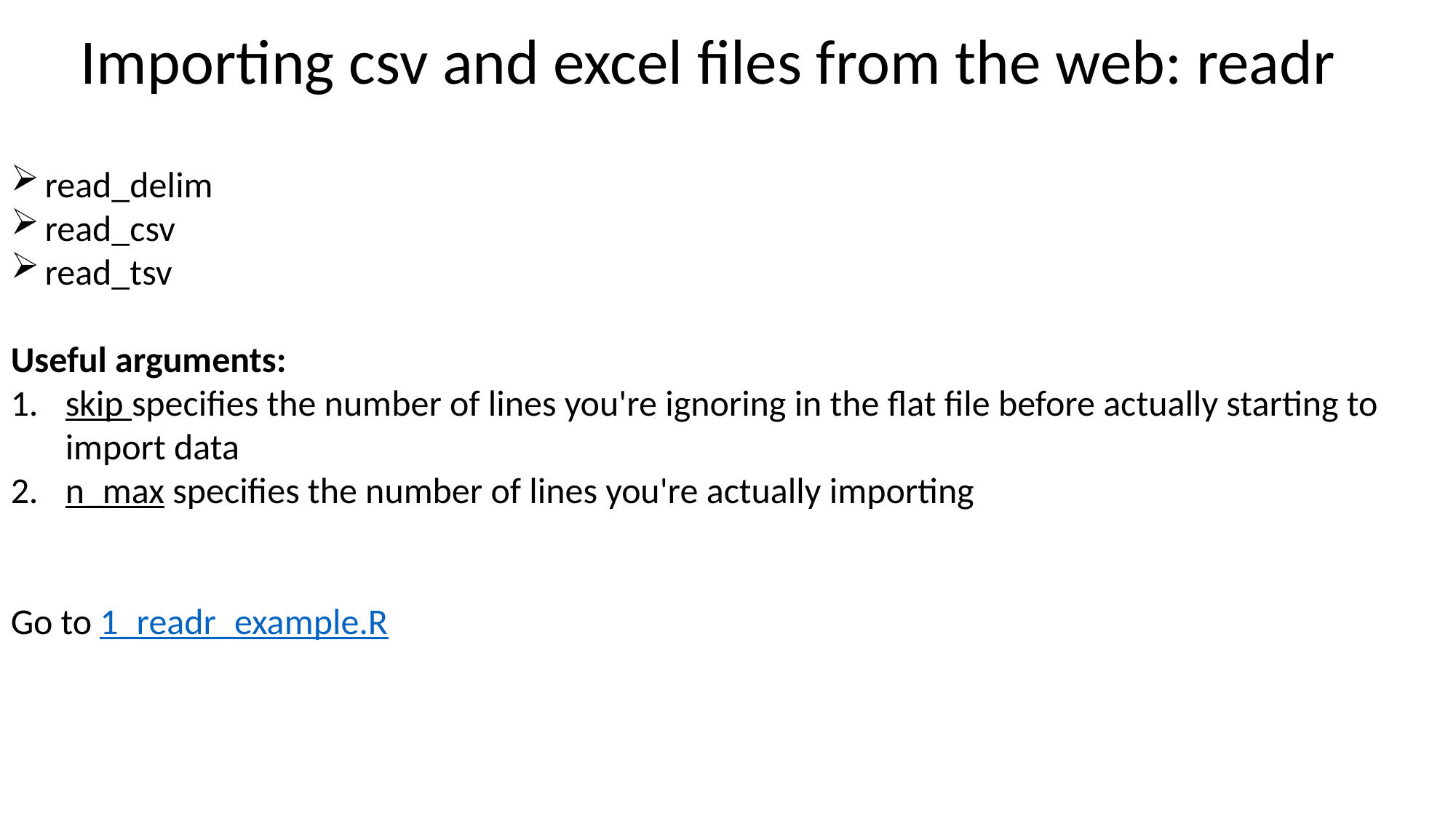

# Importing csv and excel files from the web: readr
read_delim
read_csv
read_tsv

Useful arguments:
skip specifies the number of lines you're ignoring in the flat file before actually starting to import data
n_max specifies the number of lines you're actually importing

Go to 1_readr_example.R